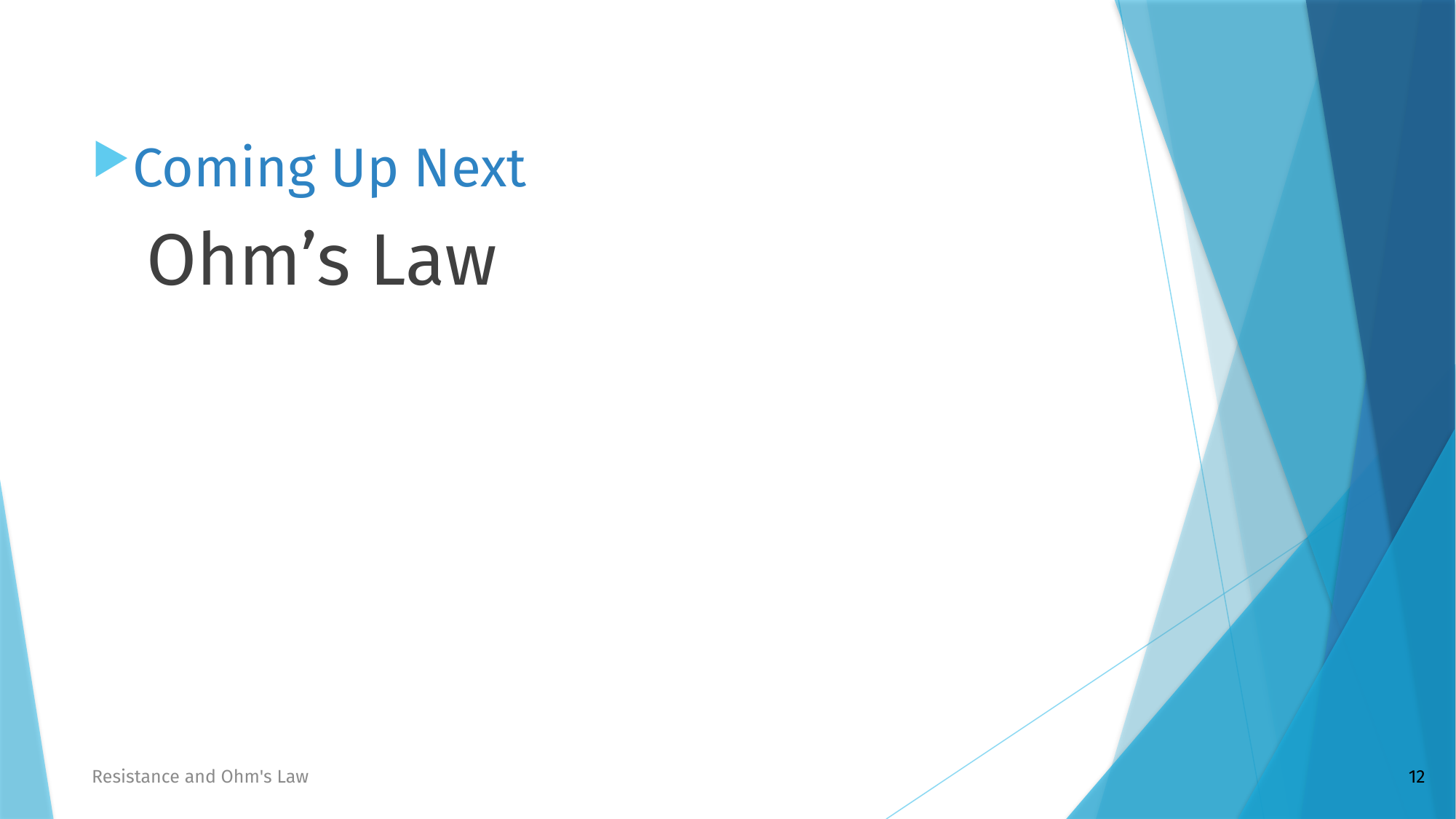

Coming Up Next
Ohm’s Law

Resistance and Ohm's Law
12